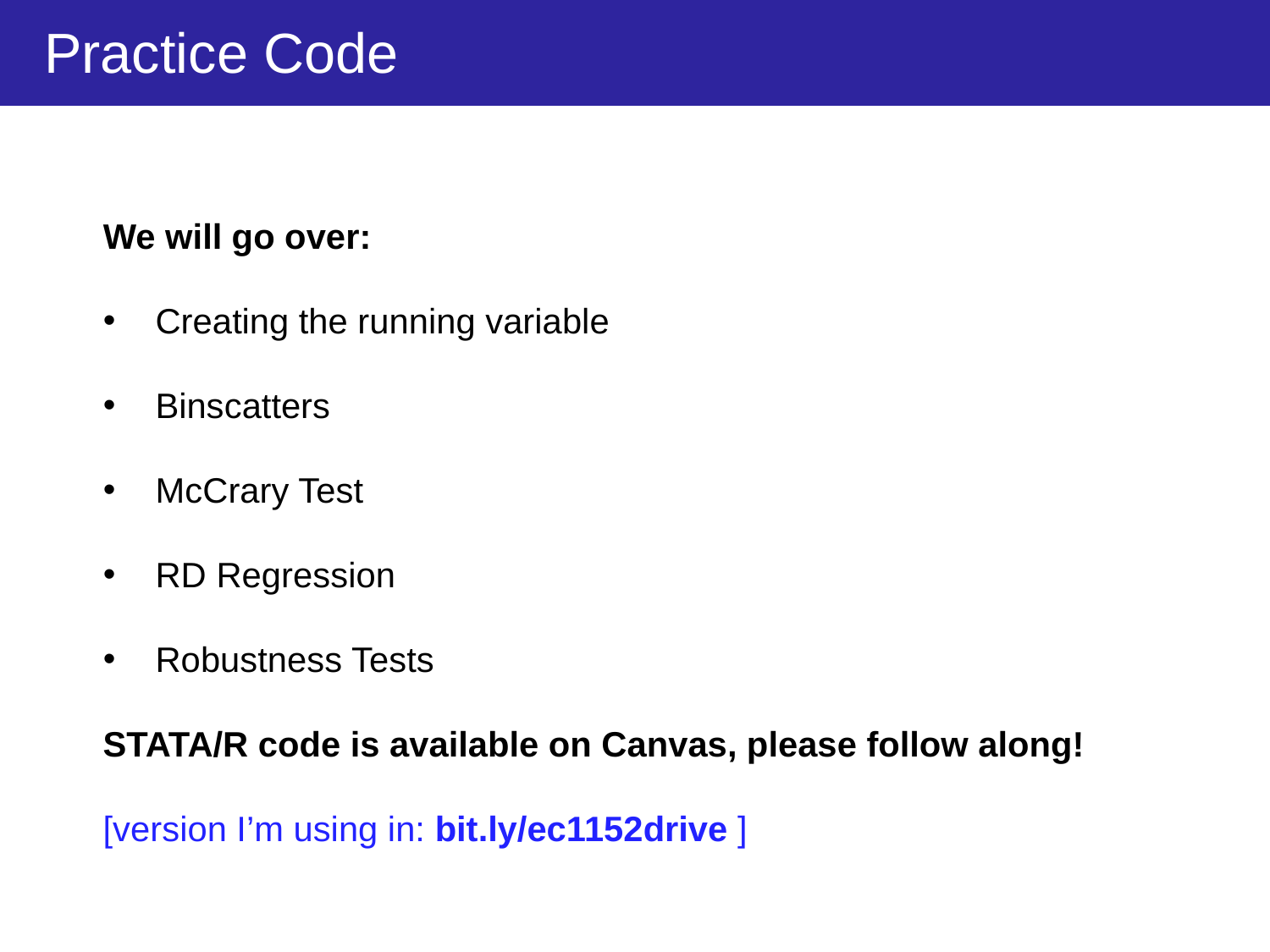

Practice Code

We will go over:

Creating the running variable

Binscatters

McCrary Test

RD Regression

Robustness Tests

STATA/R code is available on Canvas, please follow along!

[version I’m using in: bit.ly/ec1152drive ]